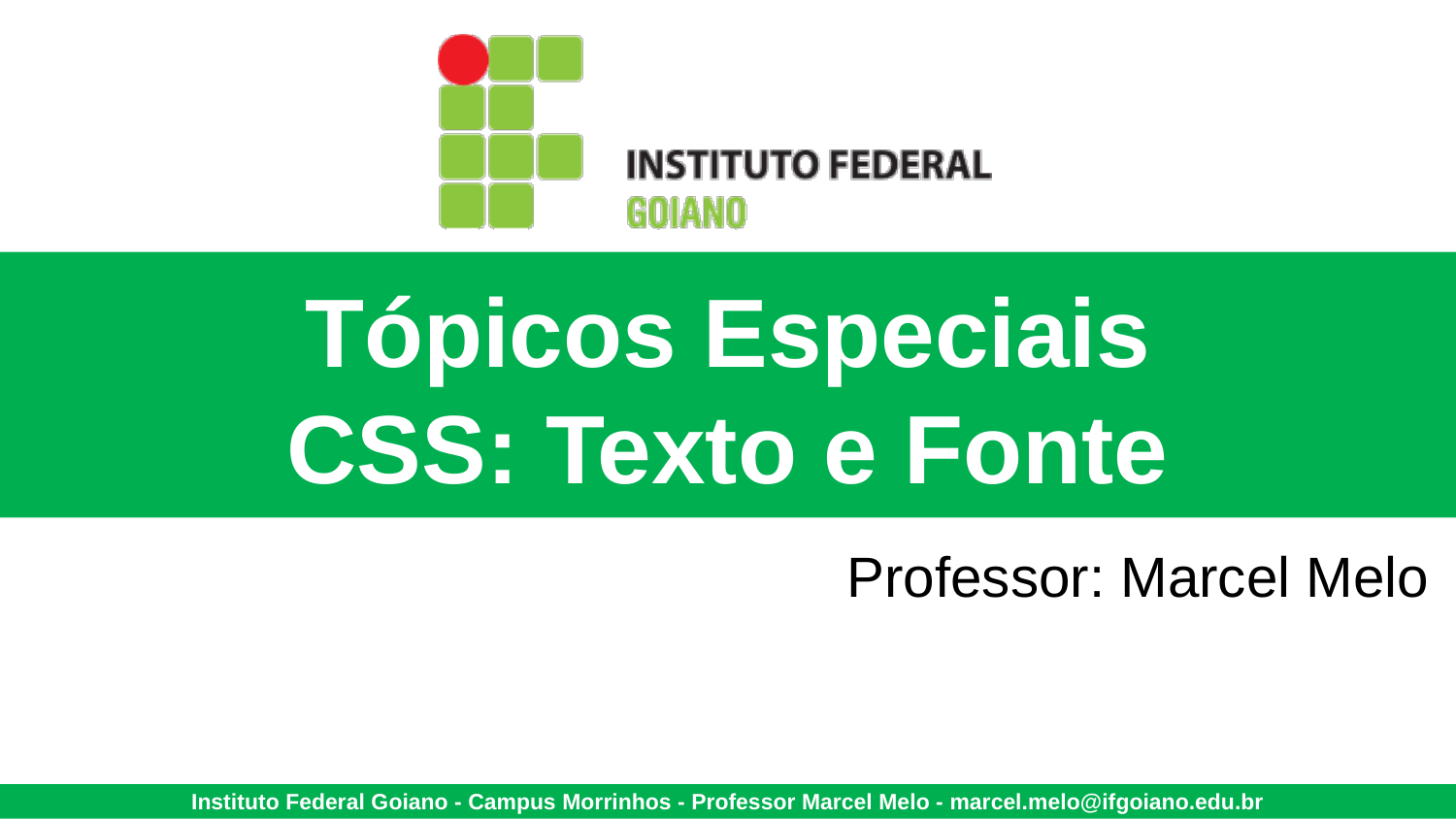

# Tópicos Especiais
CSS: Texto e Fonte